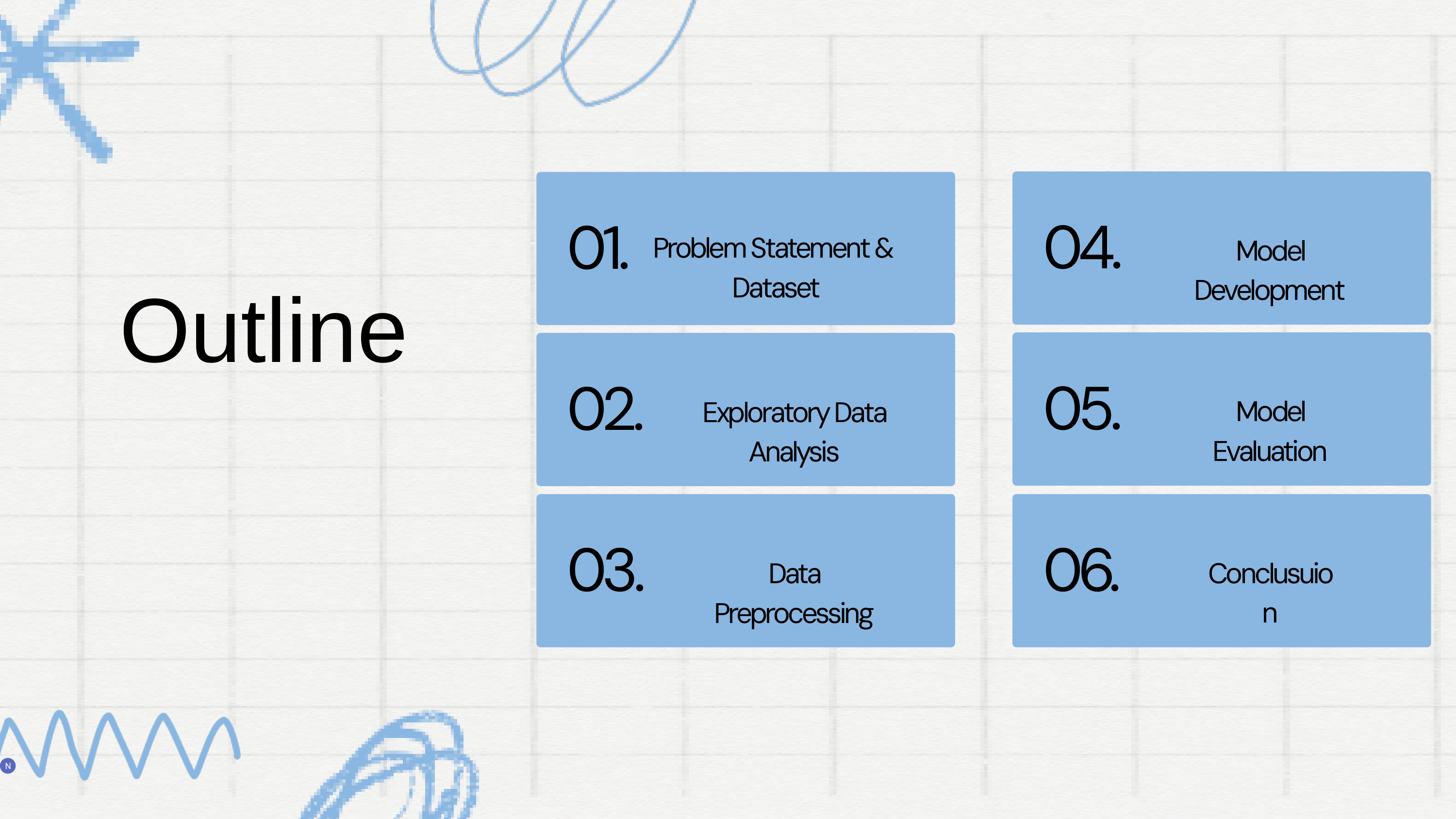

04.
01.
Problem Statement &
Dataset
Model Development
Outline

05.
02.
Model Evaluation
Exploratory Data Analysis

06.
03.
Conclusuion
Data Preprocessing